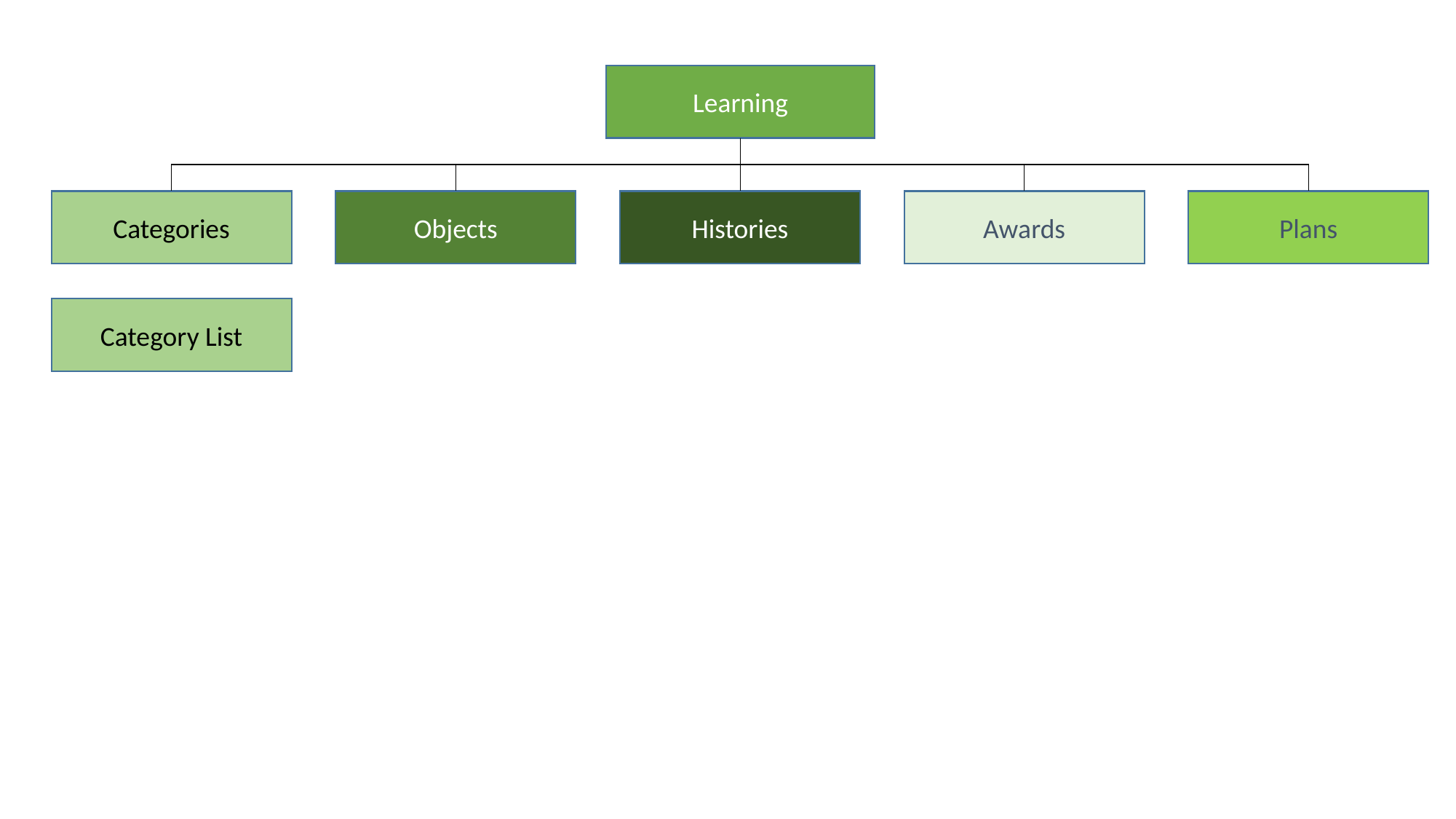

Learning
Categories
Objects
Histories
Awards
Plans
Category List